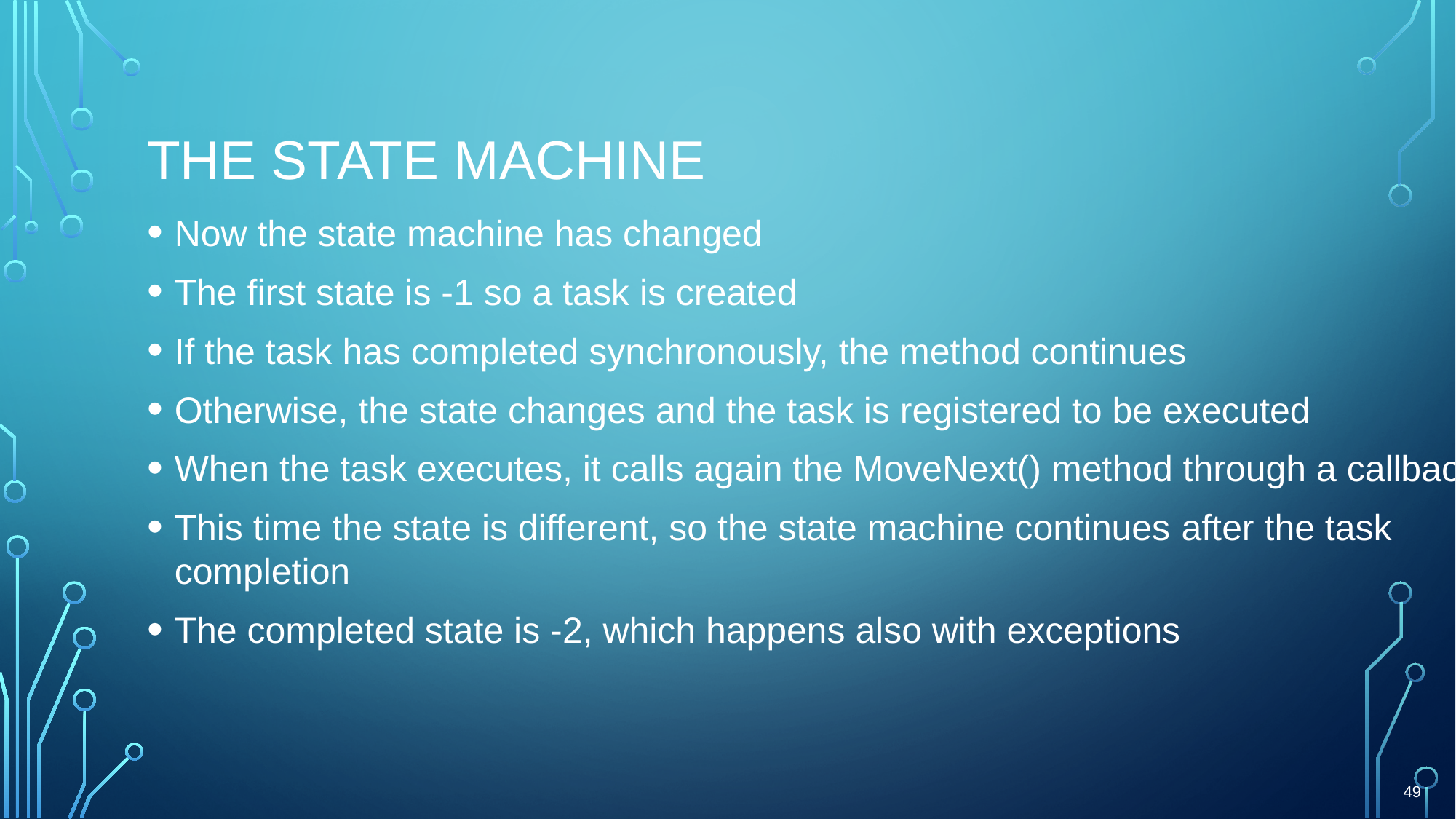

# The state machine
Now the state machine has changed
The first state is -1 so a task is created
If the task has completed synchronously, the method continues
Otherwise, the state changes and the task is registered to be executed
When the task executes, it calls again the MoveNext() method through a callback
This time the state is different, so the state machine continues after the task completion
The completed state is -2, which happens also with exceptions

49